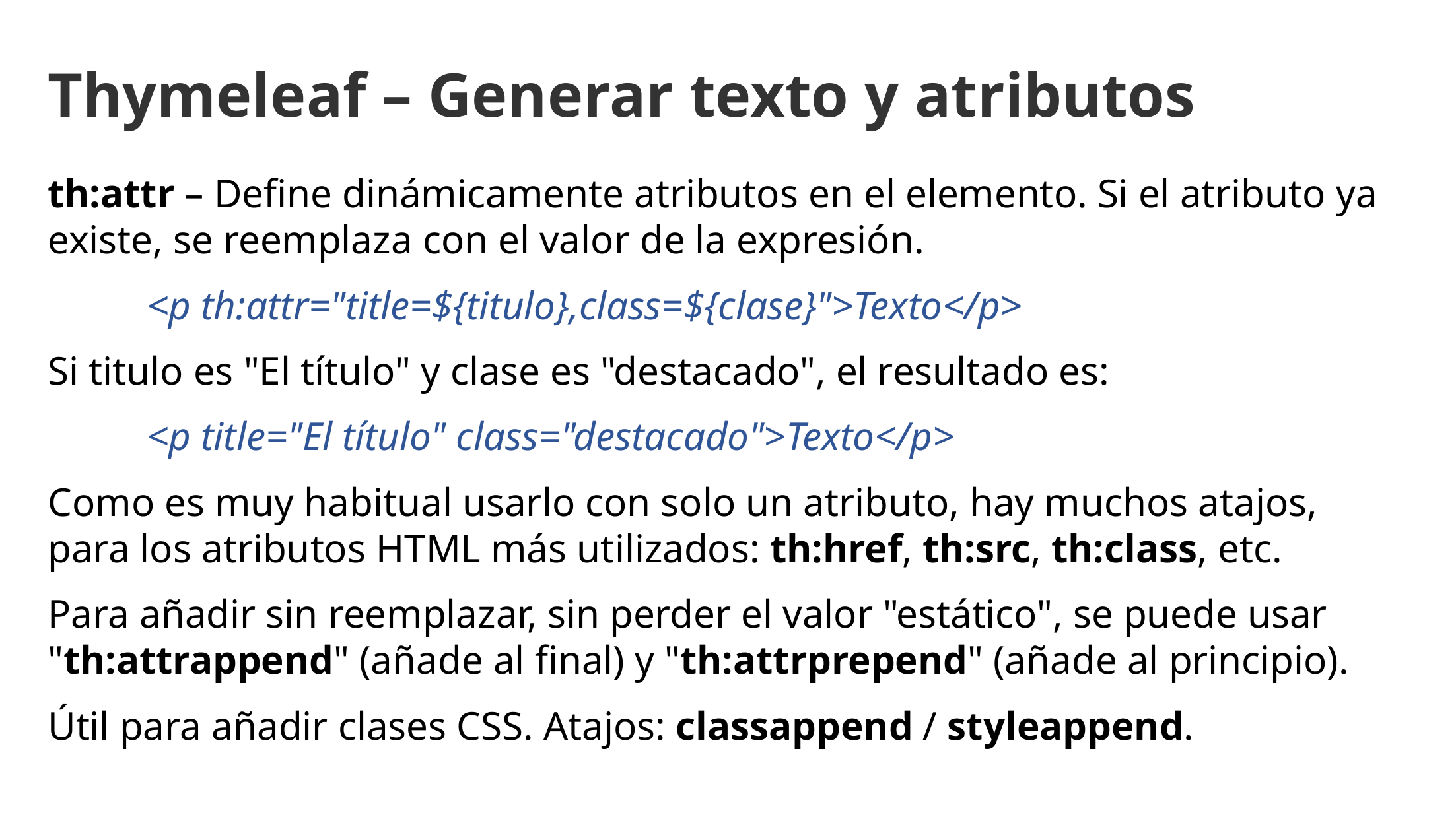

Thymeleaf – Generar texto y atributos
th:attr – Define dinámicamente atributos en el elemento. Si el atributo ya existe, se reemplaza con el valor de la expresión.
	<p th:attr="title=${titulo},class=${clase}">Texto</p>
Si titulo es "El título" y clase es "destacado", el resultado es:
	<p title="El título" class="destacado">Texto</p>
Como es muy habitual usarlo con solo un atributo, hay muchos atajos, para los atributos HTML más utilizados: th:href, th:src, th:class, etc.
Para añadir sin reemplazar, sin perder el valor "estático", se puede usar "th:attrappend" (añade al final) y "th:attrprepend" (añade al principio).
Útil para añadir clases CSS. Atajos: classappend / styleappend.